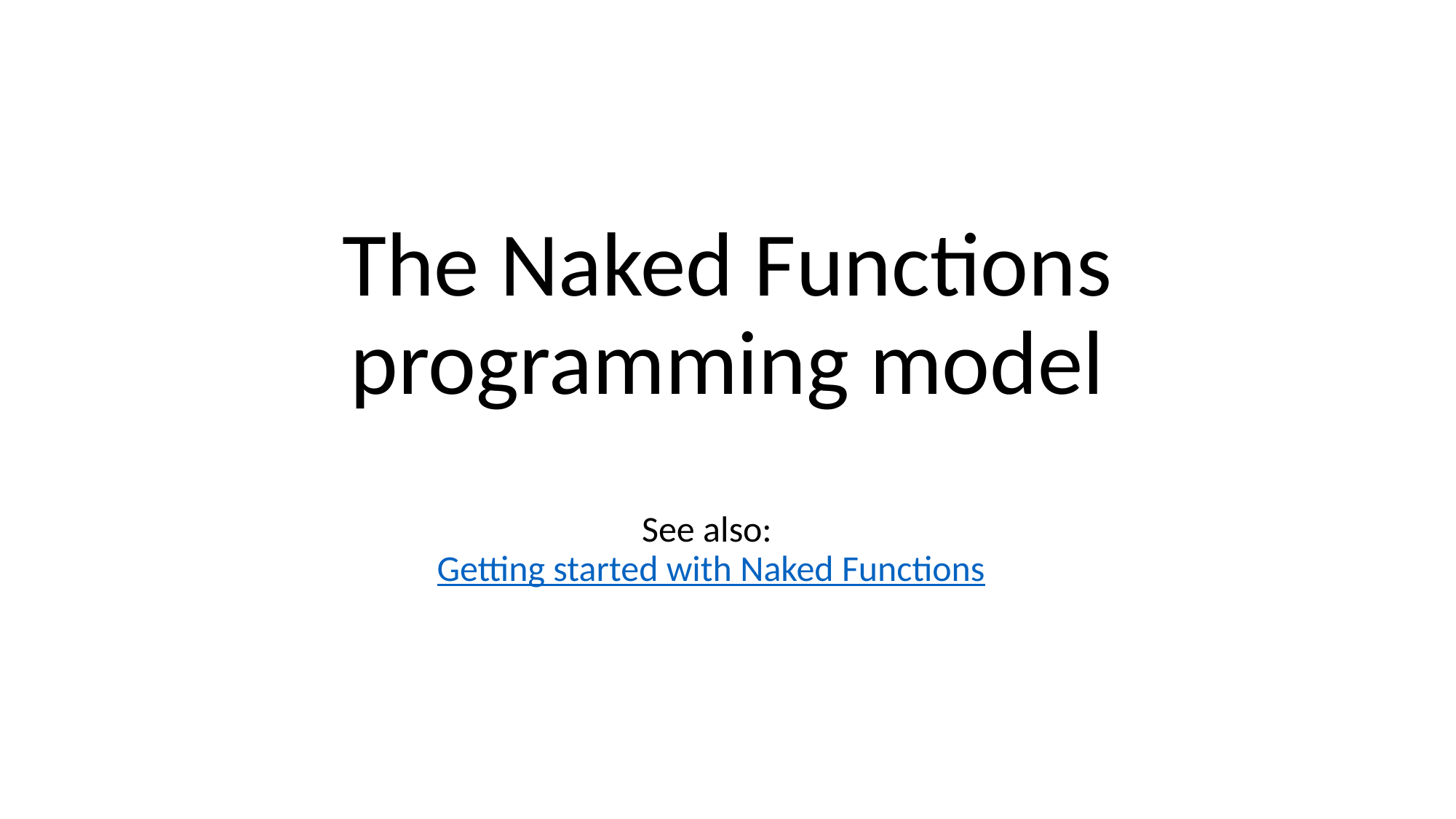

# The Naked Functions programming model
See also:
Getting started with Naked Functions